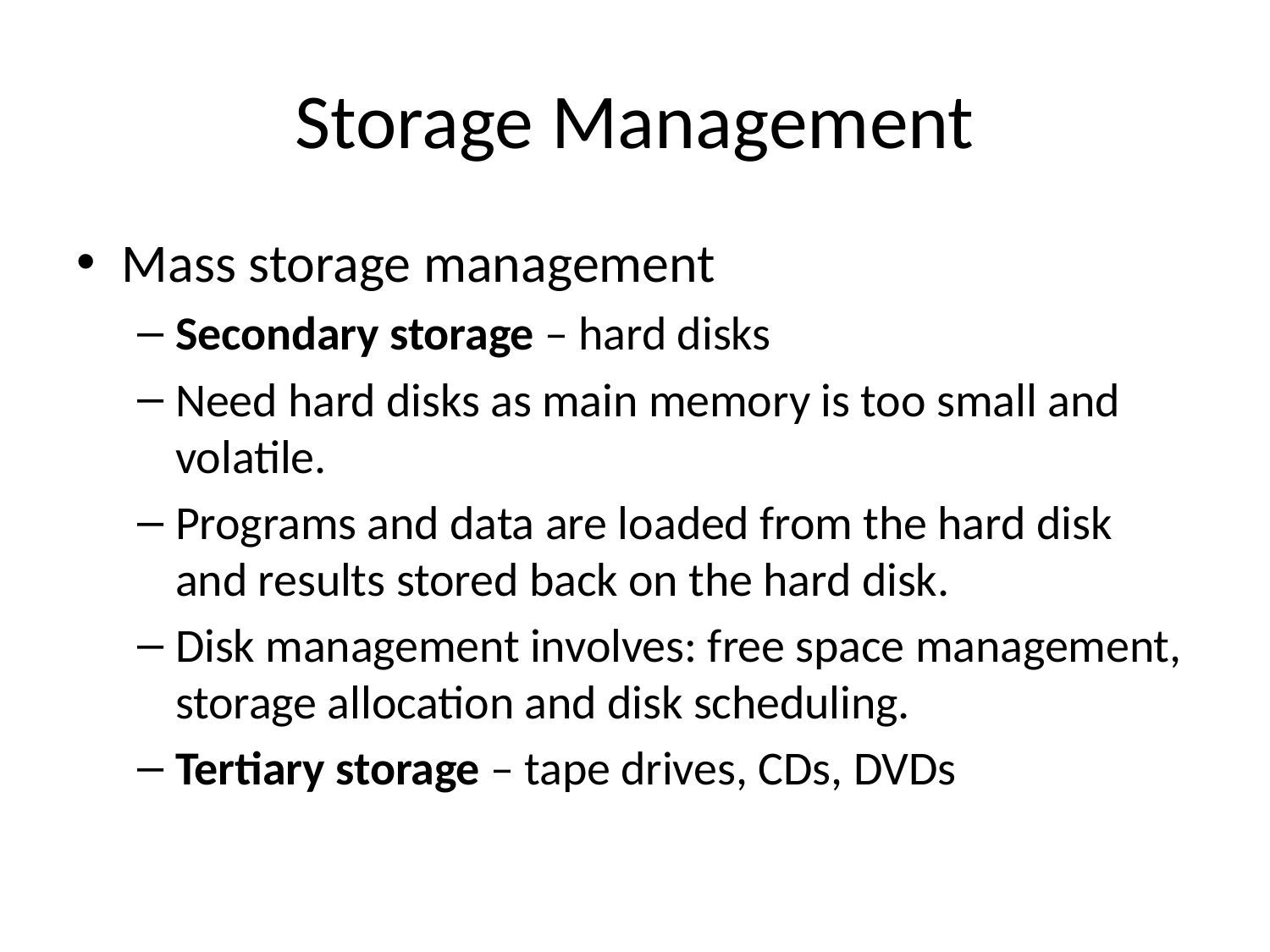

# Storage Management
Mass storage management
Secondary storage – hard disks
Need hard disks as main memory is too small and volatile.
Programs and data are loaded from the hard disk and results stored back on the hard disk.
Disk management involves: free space management, storage allocation and disk scheduling.
Tertiary storage – tape drives, CDs, DVDs